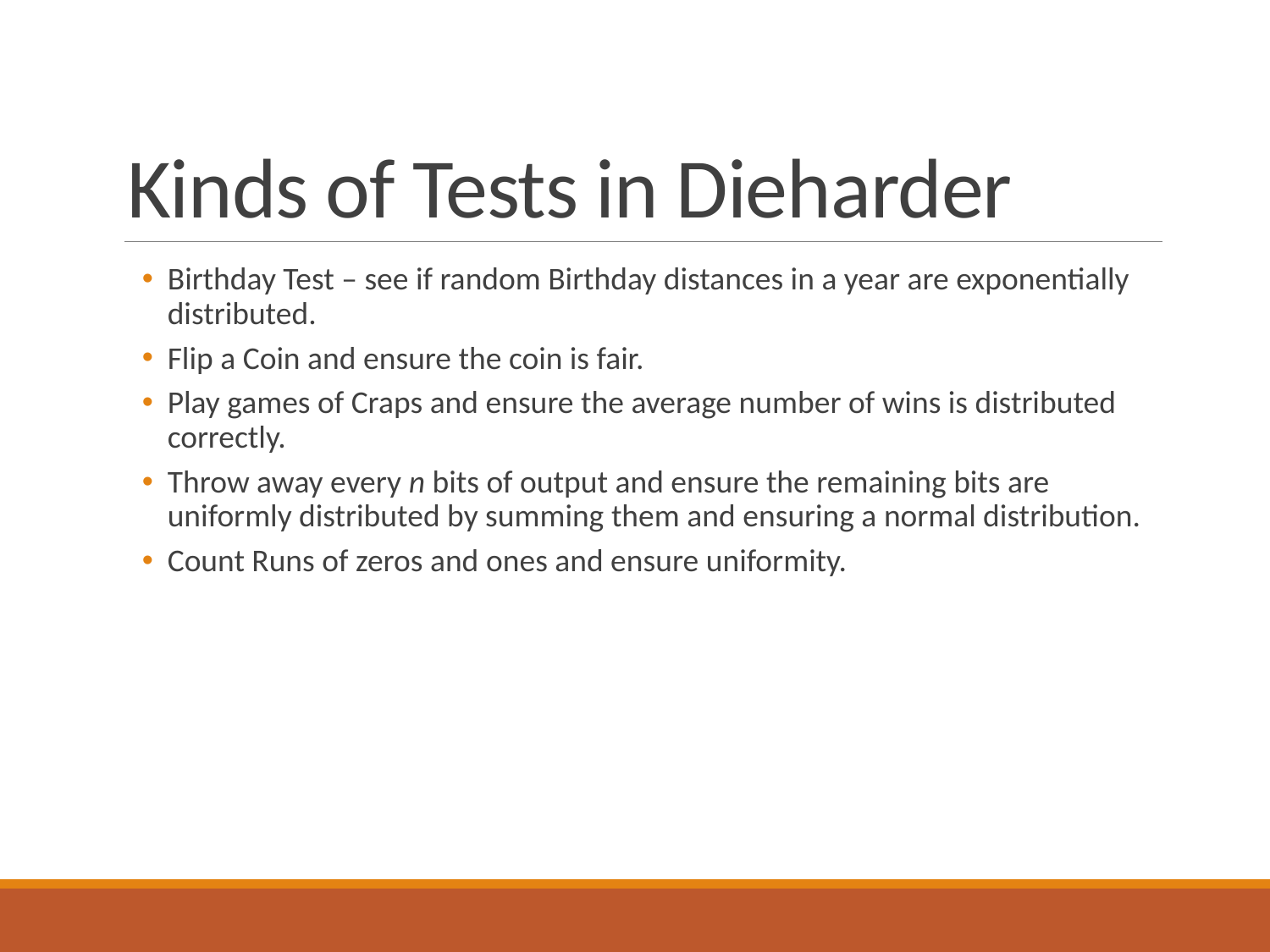

# Kinds of Tests in Dieharder
Birthday Test – see if random Birthday distances in a year are exponentially distributed.
Flip a Coin and ensure the coin is fair.
Play games of Craps and ensure the average number of wins is distributed correctly.
Throw away every n bits of output and ensure the remaining bits are uniformly distributed by summing them and ensuring a normal distribution.
Count Runs of zeros and ones and ensure uniformity.